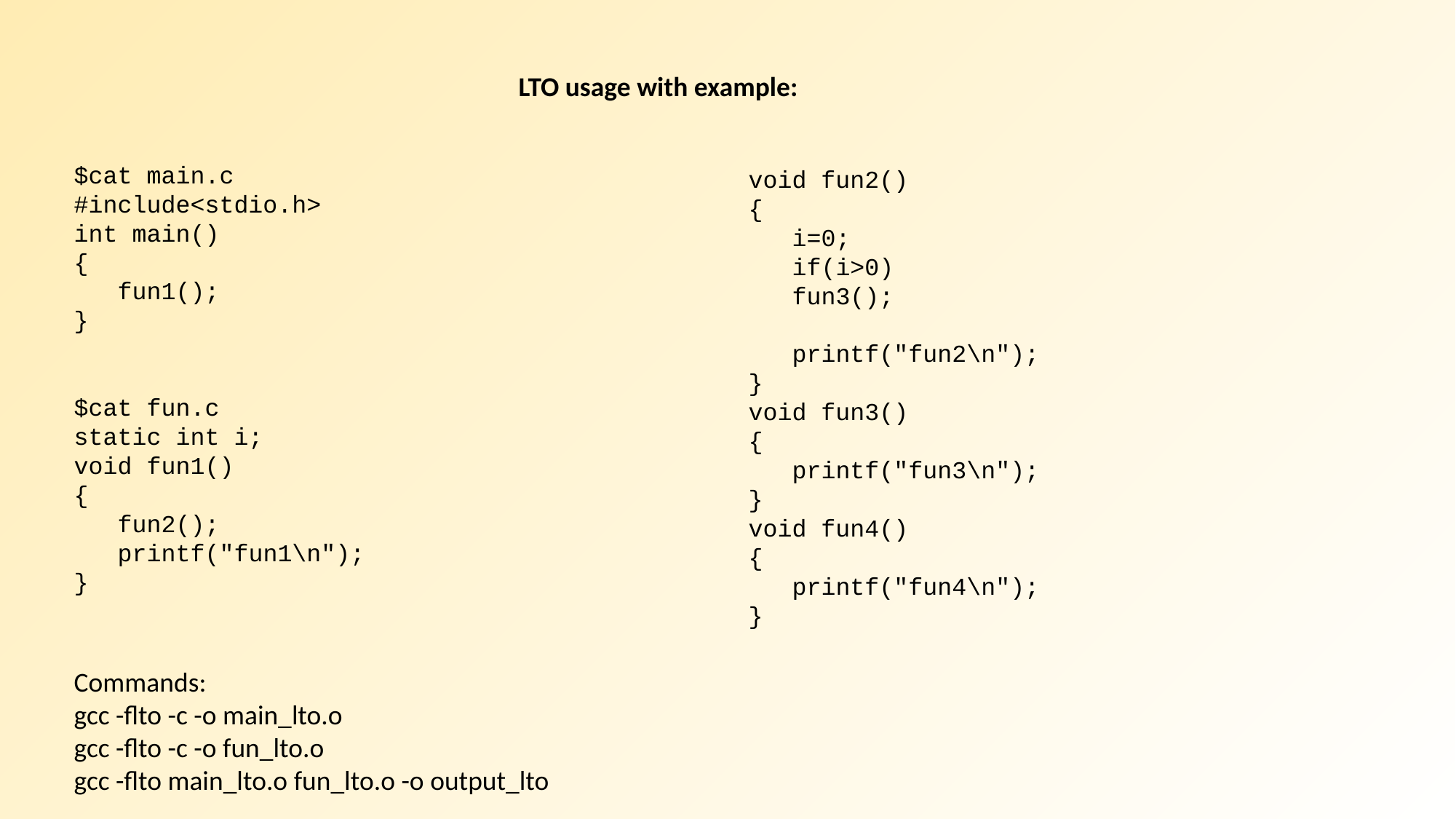

LTO usage with example:

$cat main.c
#include<stdio.h>
int main()
{
   fun1();
}

$cat fun.c
static int i;
void fun1()
{
   fun2();
   printf("fun1\n");
}

void fun2()
{
   i=0;
   if(i>0)
   fun3();

   printf("fun2\n");
}
void fun3()
{
   printf("fun3\n");
}
void fun4()
{
   printf("fun4\n");
}

Commands:
gcc -flto -c -o main_lto.o
gcc -flto -c -o fun_lto.o
gcc -flto main_lto.o fun_lto.o -o output_lto